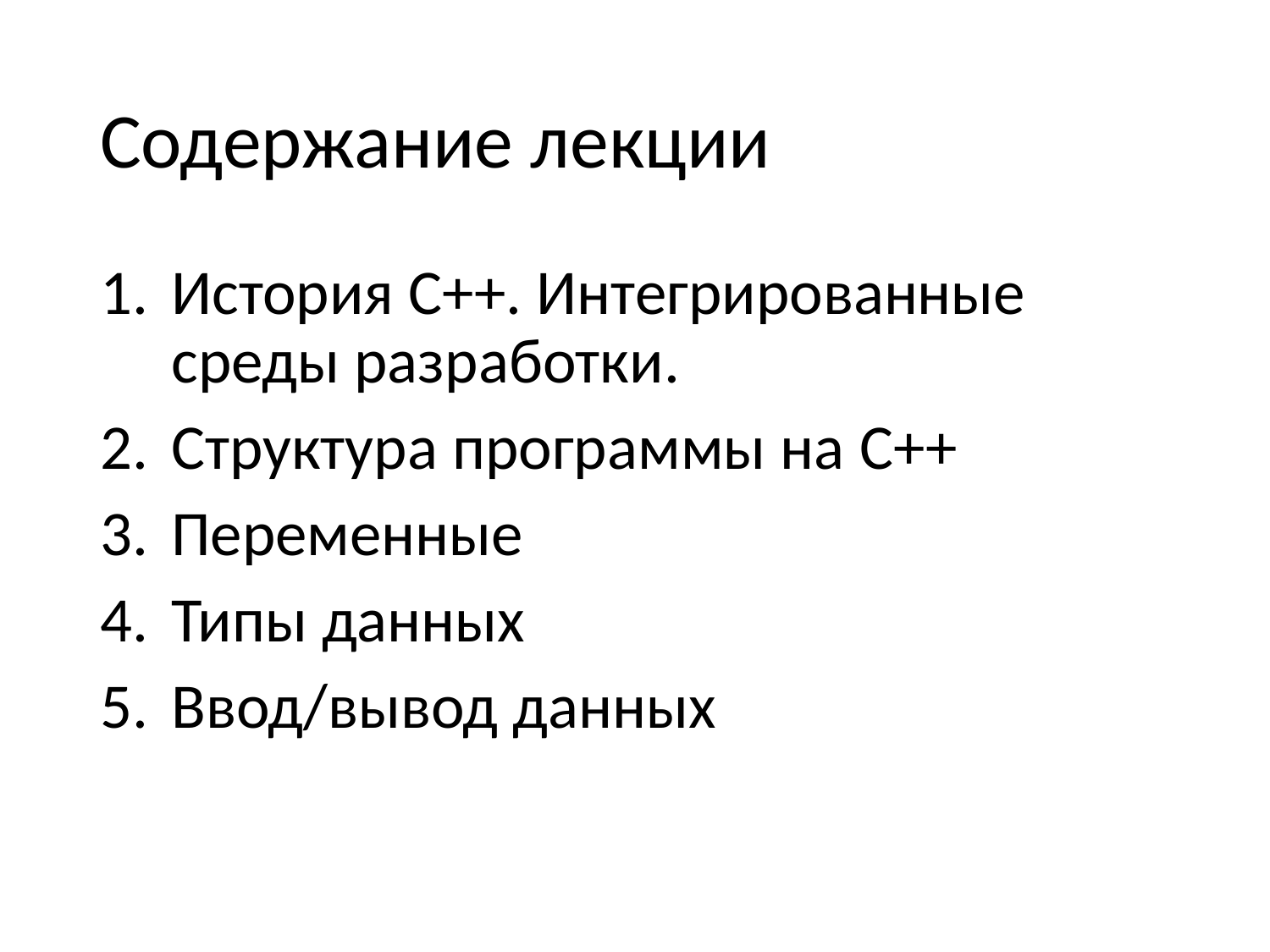

# Содержание лекции
История C++. Интегрированные среды разработки.
Структура программы на C++
Переменные
Типы данных
Ввод/вывод данных